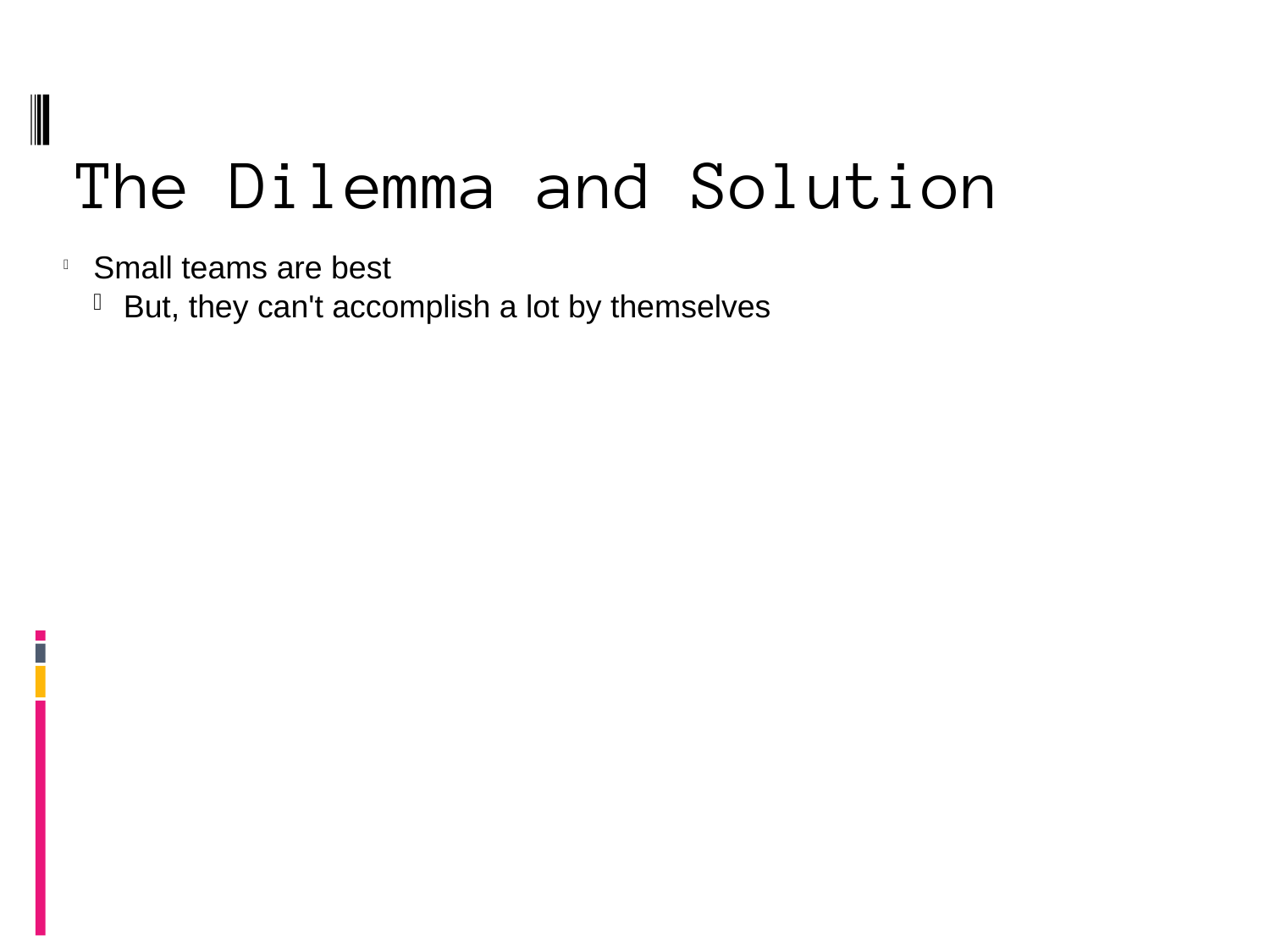

The Dilemma and Solution
Small teams are best
But, they can't accomplish a lot by themselves